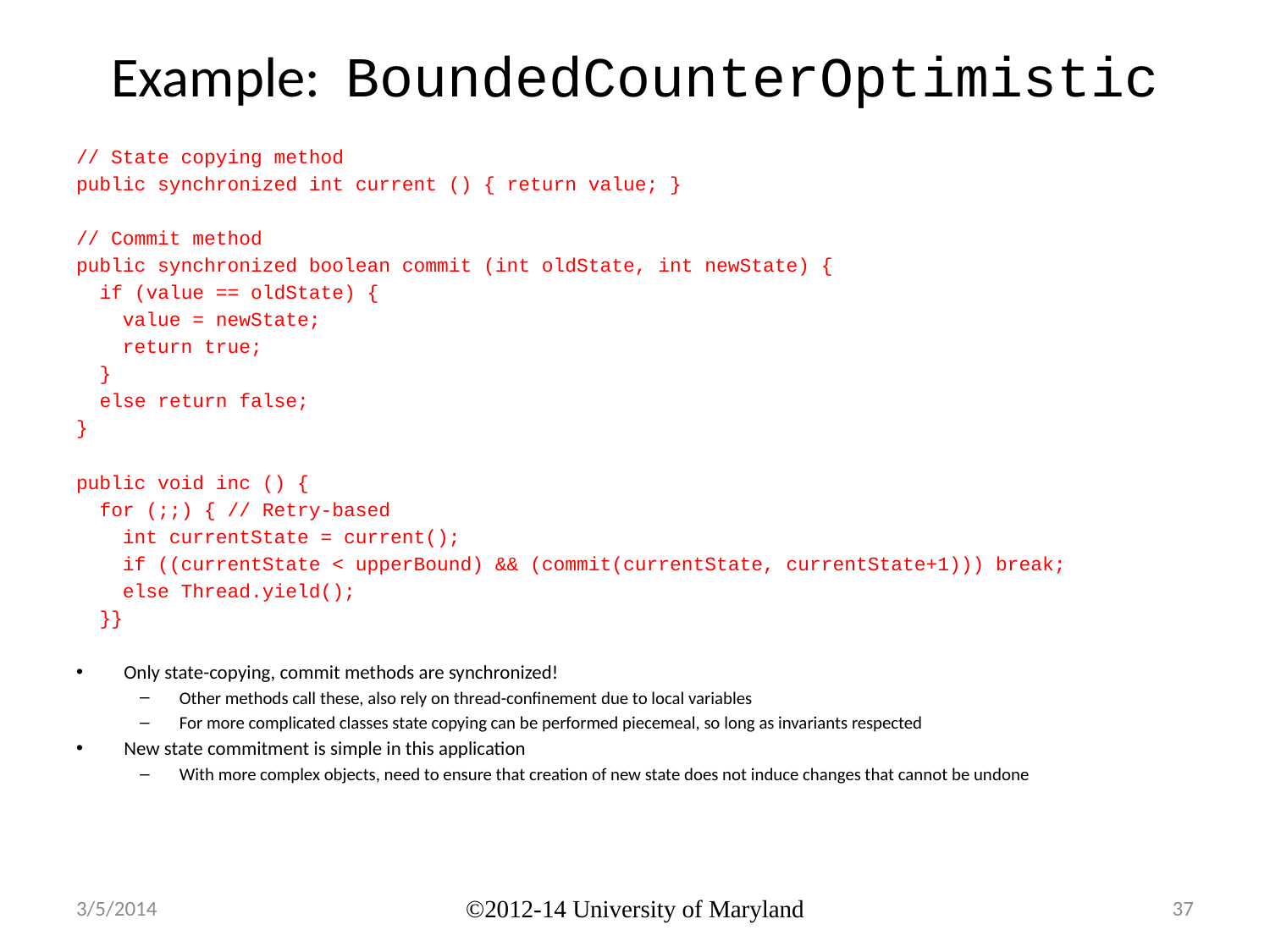

# Example:  BoundedCounterOptimistic
// State copying method
public synchronized int current () { return value; }

// Commit method
public synchronized boolean commit (int oldState, int newState) {
  if (value == oldState) {
    value = newState;
    return true;
  }
  else return false;
}

public void inc () {
  for (;;) { // Retry-based
    int currentState = current();
    if ((currentState < upperBound) && (commit(currentState, currentState+1))) break;
    else Thread.yield();
  }}

Only state-copying, commit methods are synchronized!
Other methods call these, also rely on thread-confinement due to local variables
For more complicated classes state copying can be performed piecemeal, so long as invariants respected
New state commitment is simple in this application
With more complex objects, need to ensure that creation of new state does not induce changes that cannot be undone
3/5/2014
©2012-14 University of Maryland
37